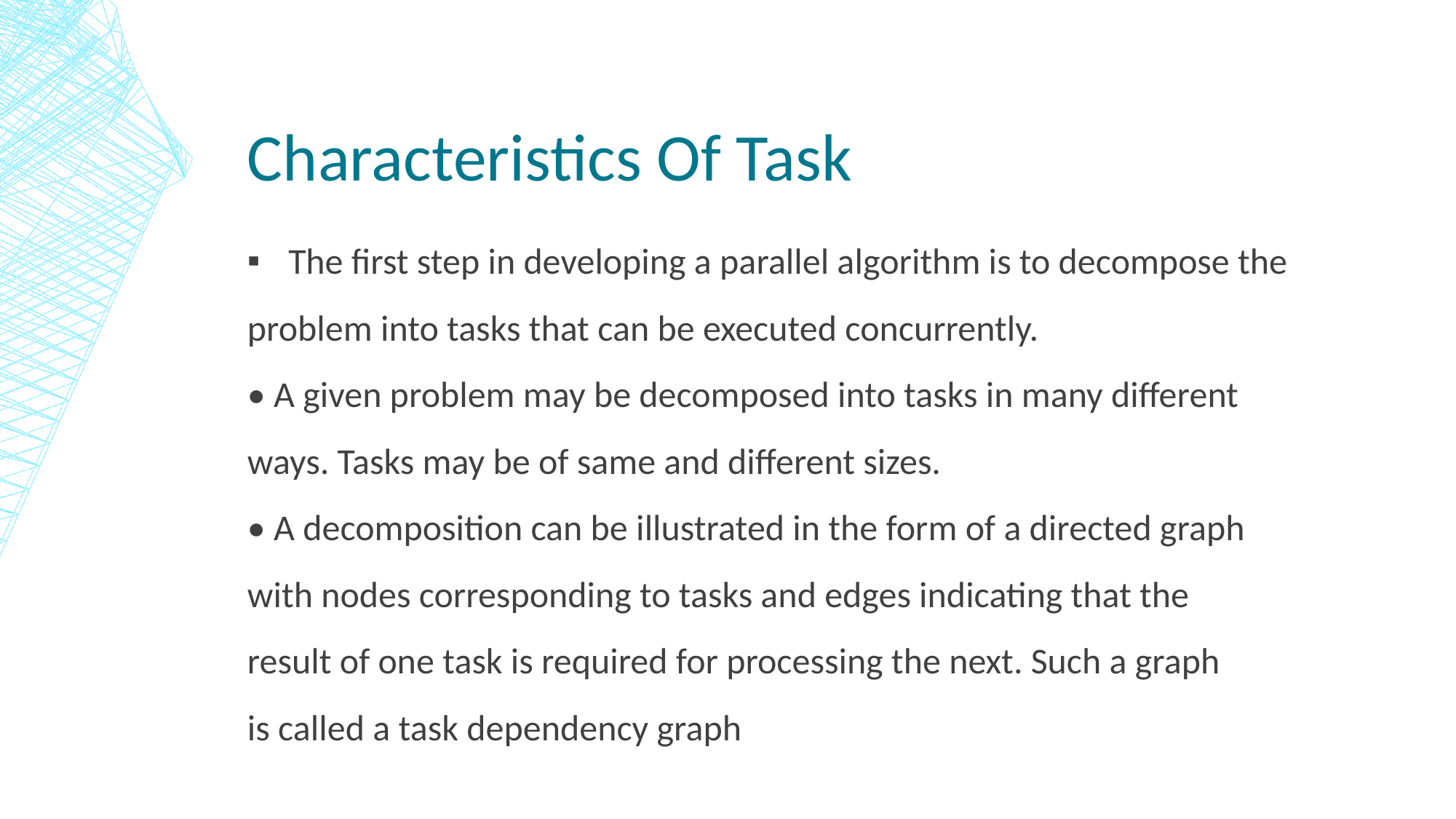

# Characteristics Of Task
 The first step in developing a parallel algorithm is to decompose the
problem into tasks that can be executed concurrently.
• A given problem may be decomposed into tasks in many different
ways. Tasks may be of same and different sizes.
• A decomposition can be illustrated in the form of a directed graph
with nodes corresponding to tasks and edges indicating that the
result of one task is required for processing the next. Such a graph
is called a task dependency graph